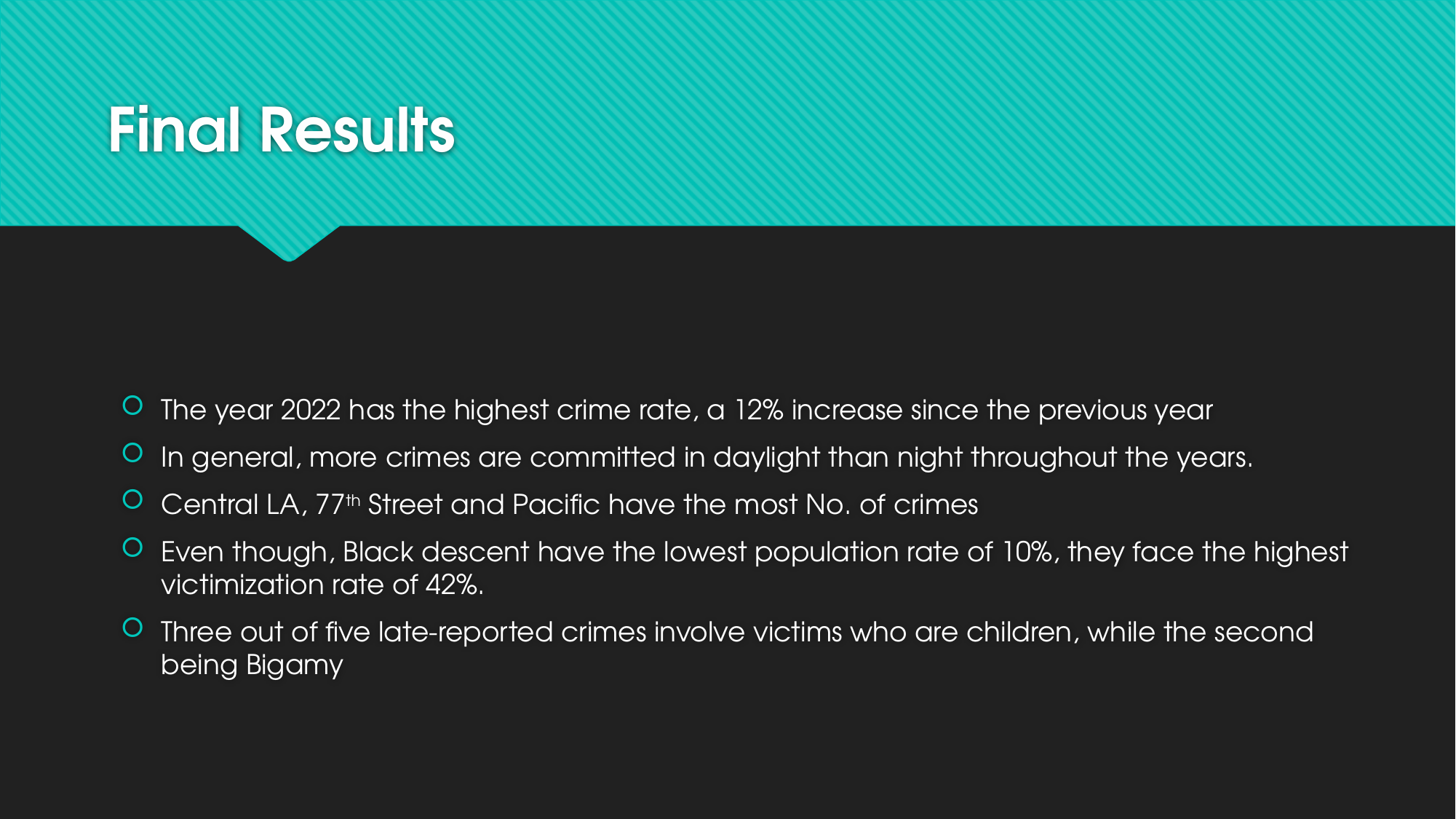

# Final Results
The year 2022 has the highest crime rate, a 12% increase since the previous year
In general, more crimes are committed in daylight than night throughout the years.
Central LA, 77th Street and Pacific have the most No. of crimes
Even though, Black descent have the lowest population rate of 10%, they face the highest victimization rate of 42%.
Three out of five late-reported crimes involve victims who are children, while the second being Bigamy